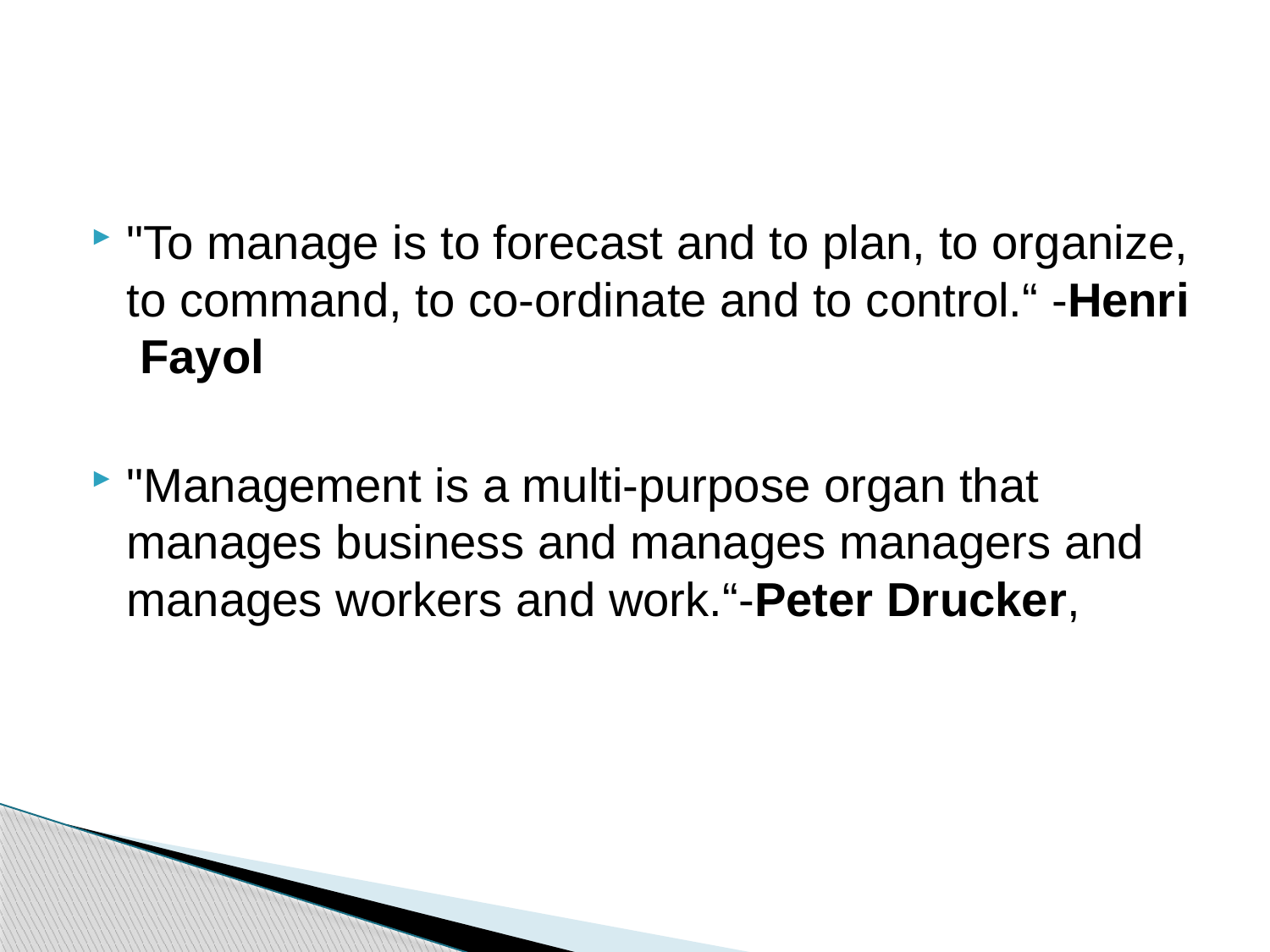

#
"To manage is to forecast and to plan, to organize, to command, to co-ordinate and to control.“ -Henri  Fayol

"Management is a multi-purpose organ that manages business and manages managers and manages workers and work.“-Peter Drucker,